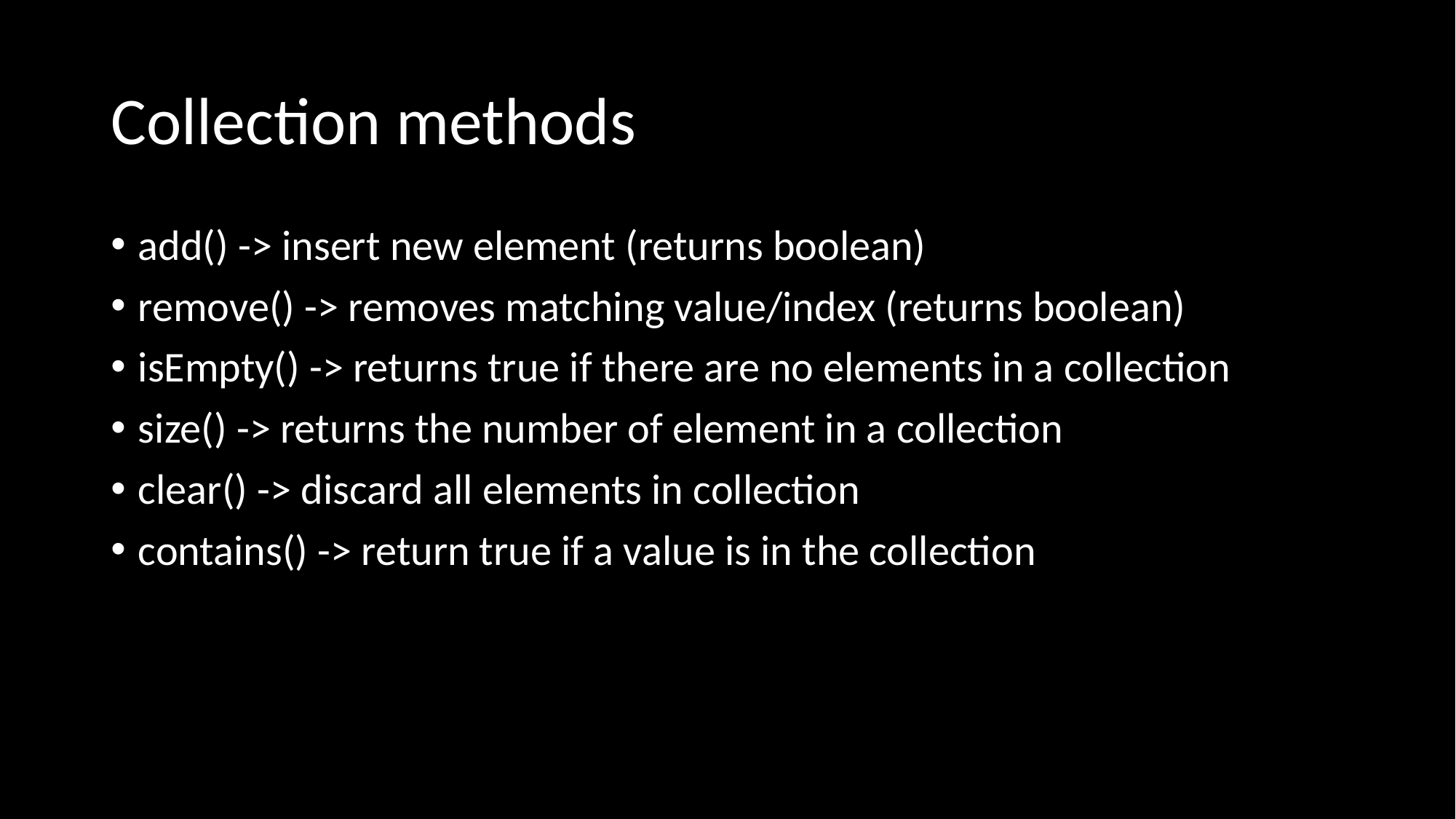

# Collection methods
add() -> insert new element (returns boolean)
remove() -> removes matching value/index (returns boolean)
isEmpty() -> returns true if there are no elements in a collection
size() -> returns the number of element in a collection
clear() -> discard all elements in collection
contains() -> return true if a value is in the collection